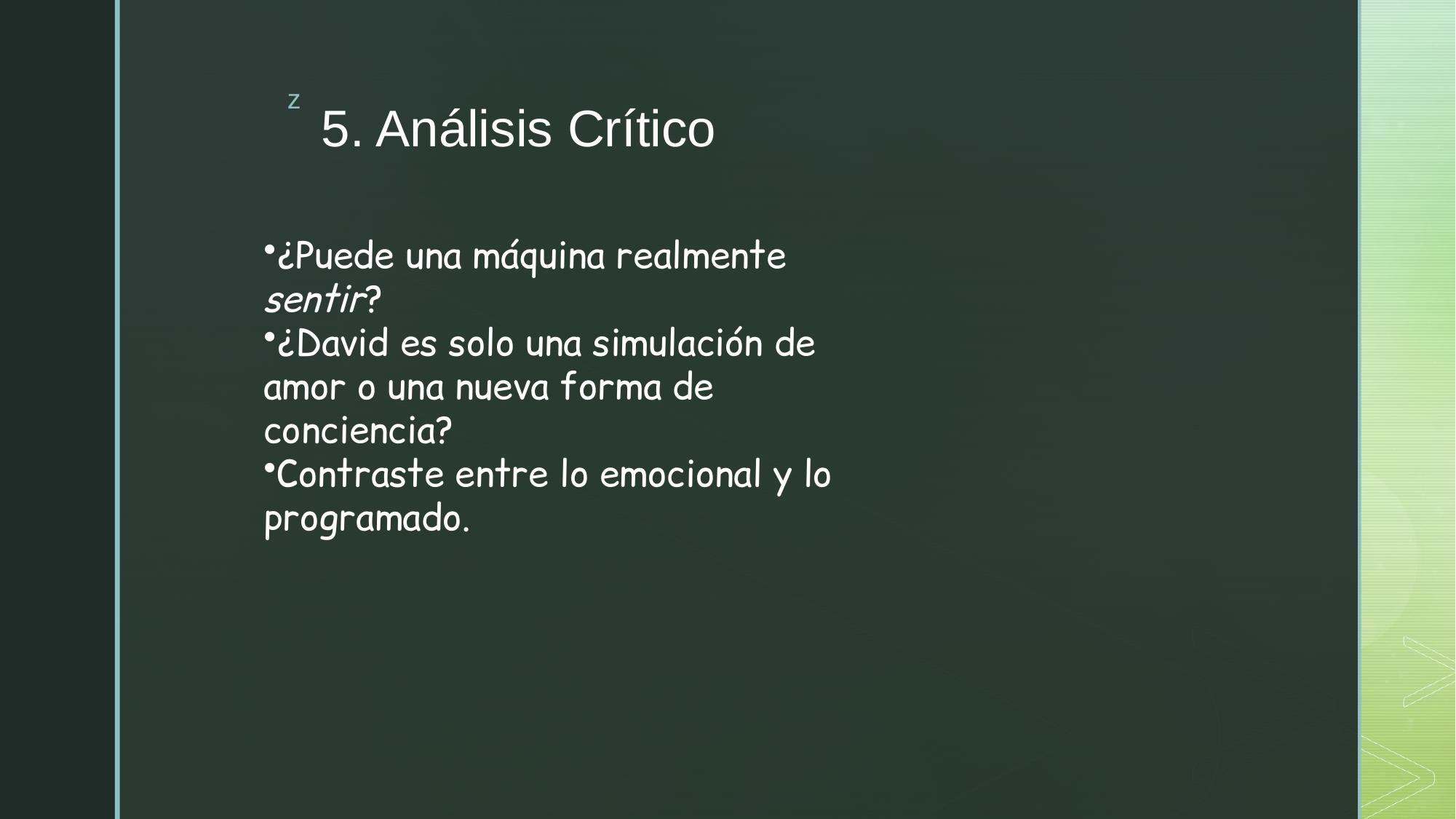

# 5. Análisis Crítico
¿Puede una máquina realmente sentir?
¿David es solo una simulación de amor o una nueva forma de conciencia?
Contraste entre lo emocional y lo programado.